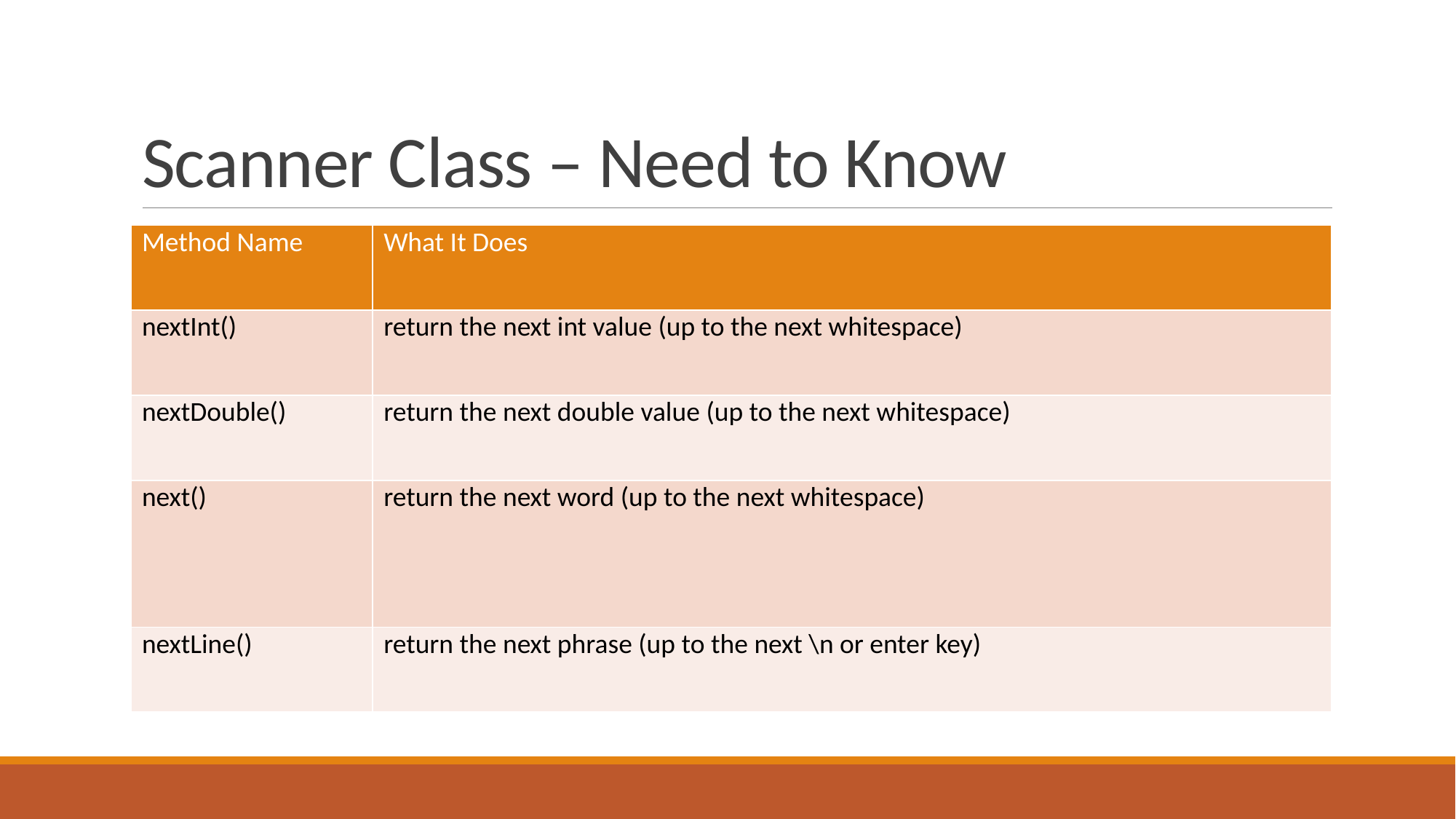

# Scanner Class – Need to Know
| Method Name | What It Does |
| --- | --- |
| nextInt() | return the next int value (up to the next whitespace) |
| nextDouble() | return the next double value (up to the next whitespace) |
| next() | return the next word (up to the next whitespace) |
| nextLine() | return the next phrase (up to the next \n or enter key) |